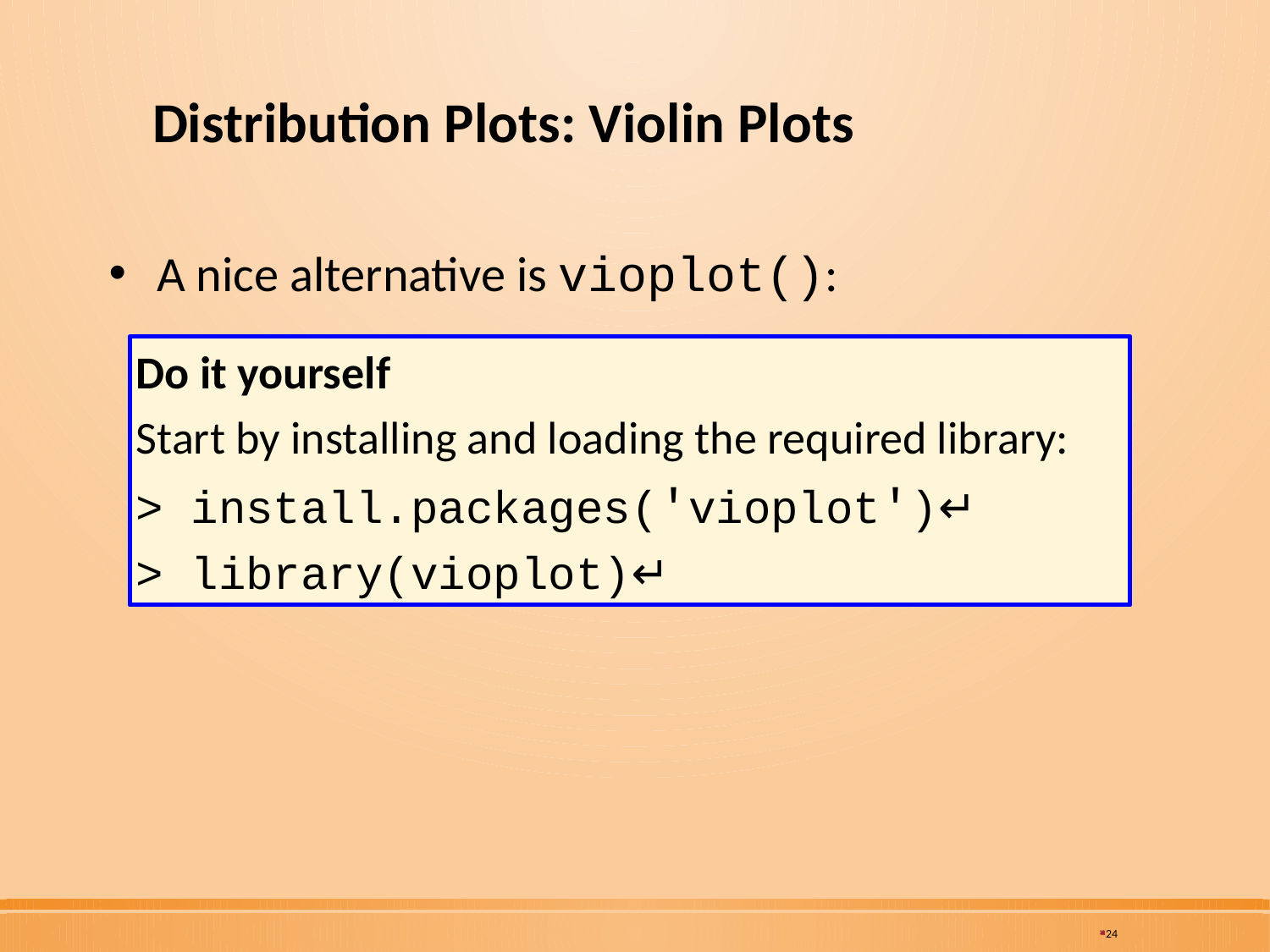

# Distribution Plots: Violin Plots
A nice alternative is vioplot():
Do it yourself
Start by installing and loading the required library:
> install.packages('vioplot')↵
> library(vioplot)↵
24